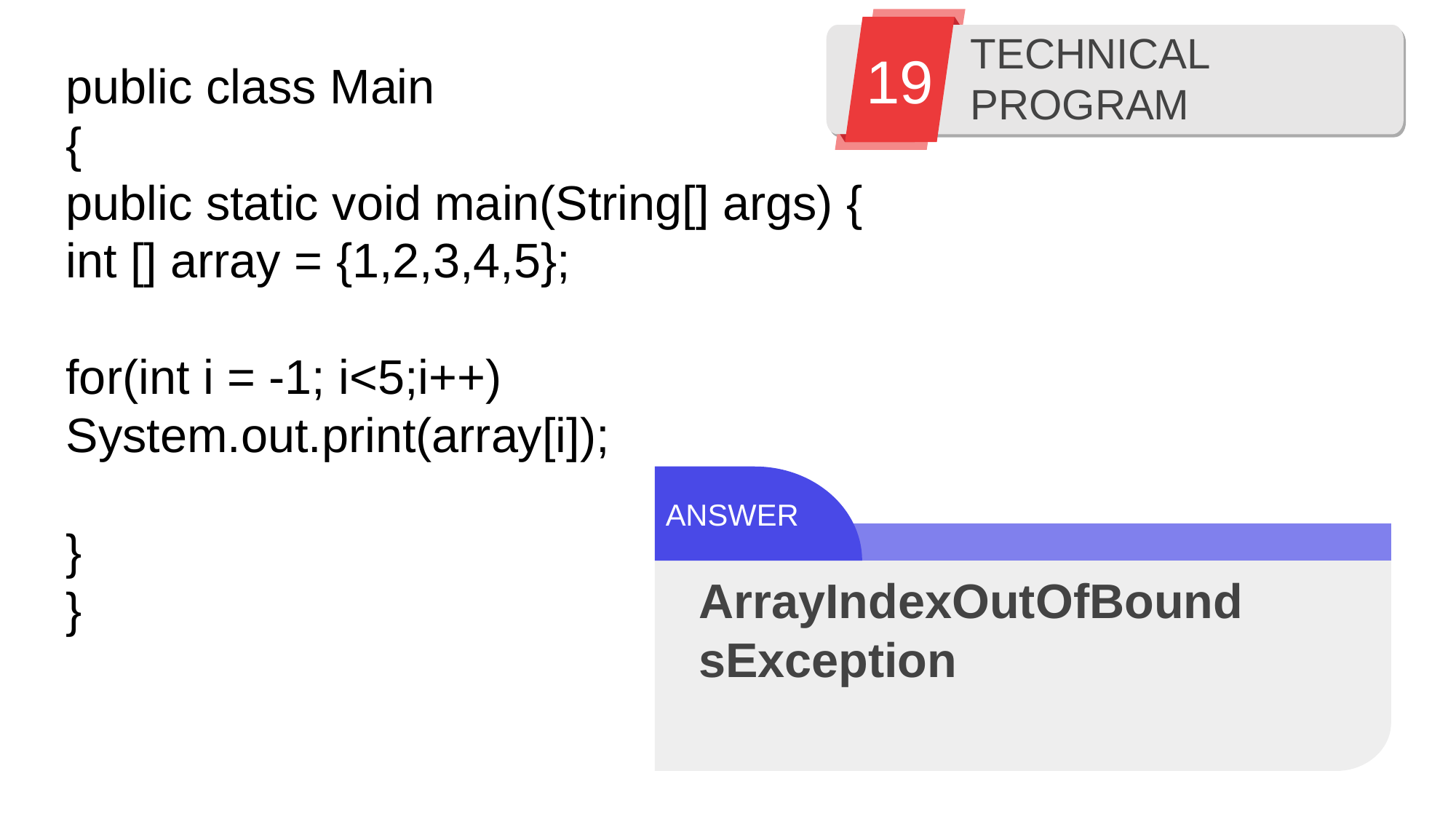

19

TECHNICAL PROGRAM

public class Main
{
public static void main(String[] args) {
int [] array = {1,2,3,4,5};

for(int i = -1; i<5;i++)
System.out.print(array[i]);

}
}
ANSWER

ArrayIndexOutOfBoundsException